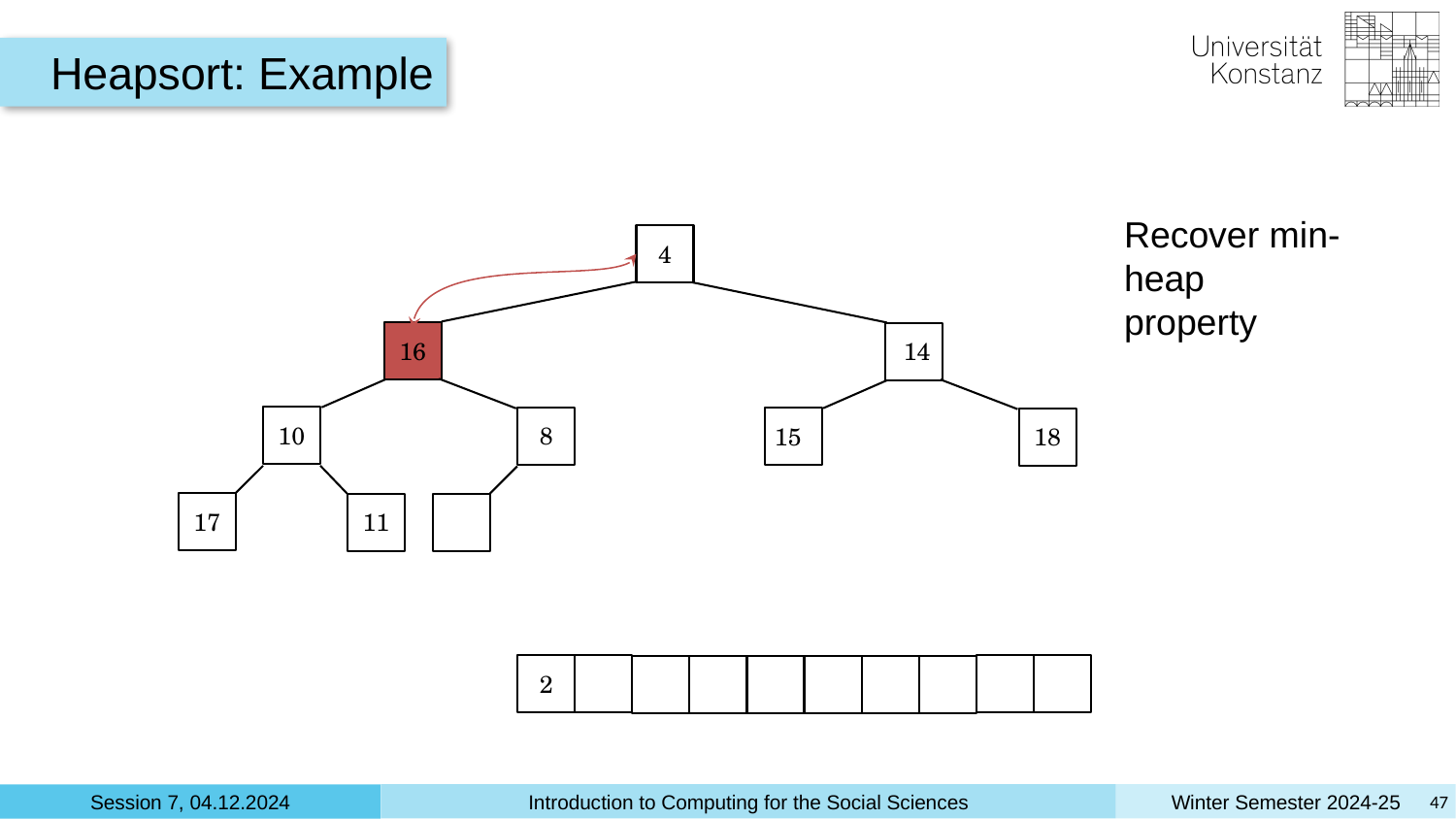

Heapsort: Example
Recover min-heap
property

4

16
14

8
10
18
15

17
11

2